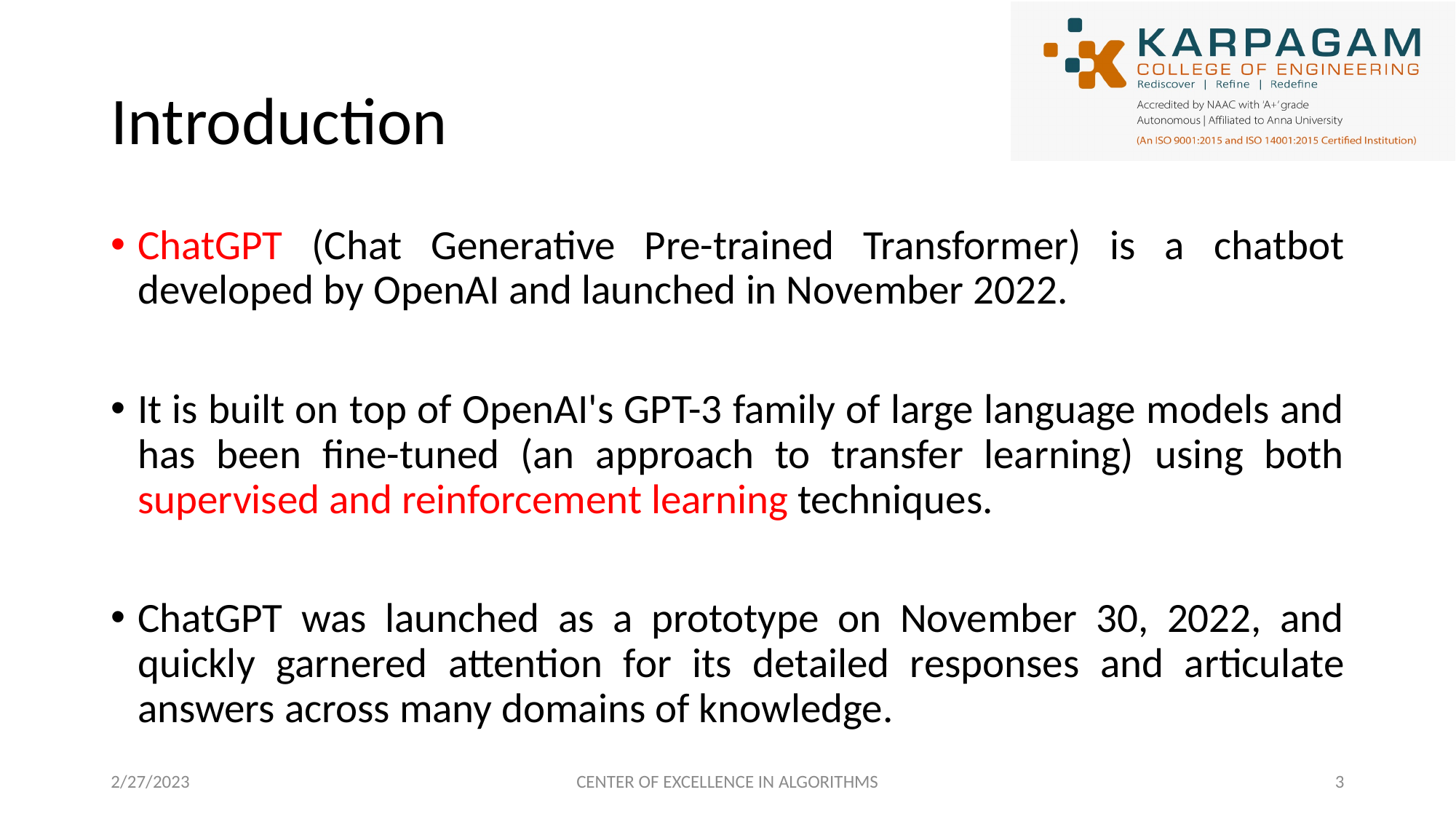

# Introduction
ChatGPT (Chat Generative Pre-trained Transformer) is a chatbot developed by OpenAI and launched in November 2022.

It is built on top of OpenAI's GPT-3 family of large language models and has been fine-tuned (an approach to transfer learning) using both supervised and reinforcement learning techniques.

ChatGPT was launched as a prototype on November 30, 2022, and quickly garnered attention for its detailed responses and articulate answers across many domains of knowledge.
2/27/2023
CENTER OF EXCELLENCE IN ALGORITHMS
3